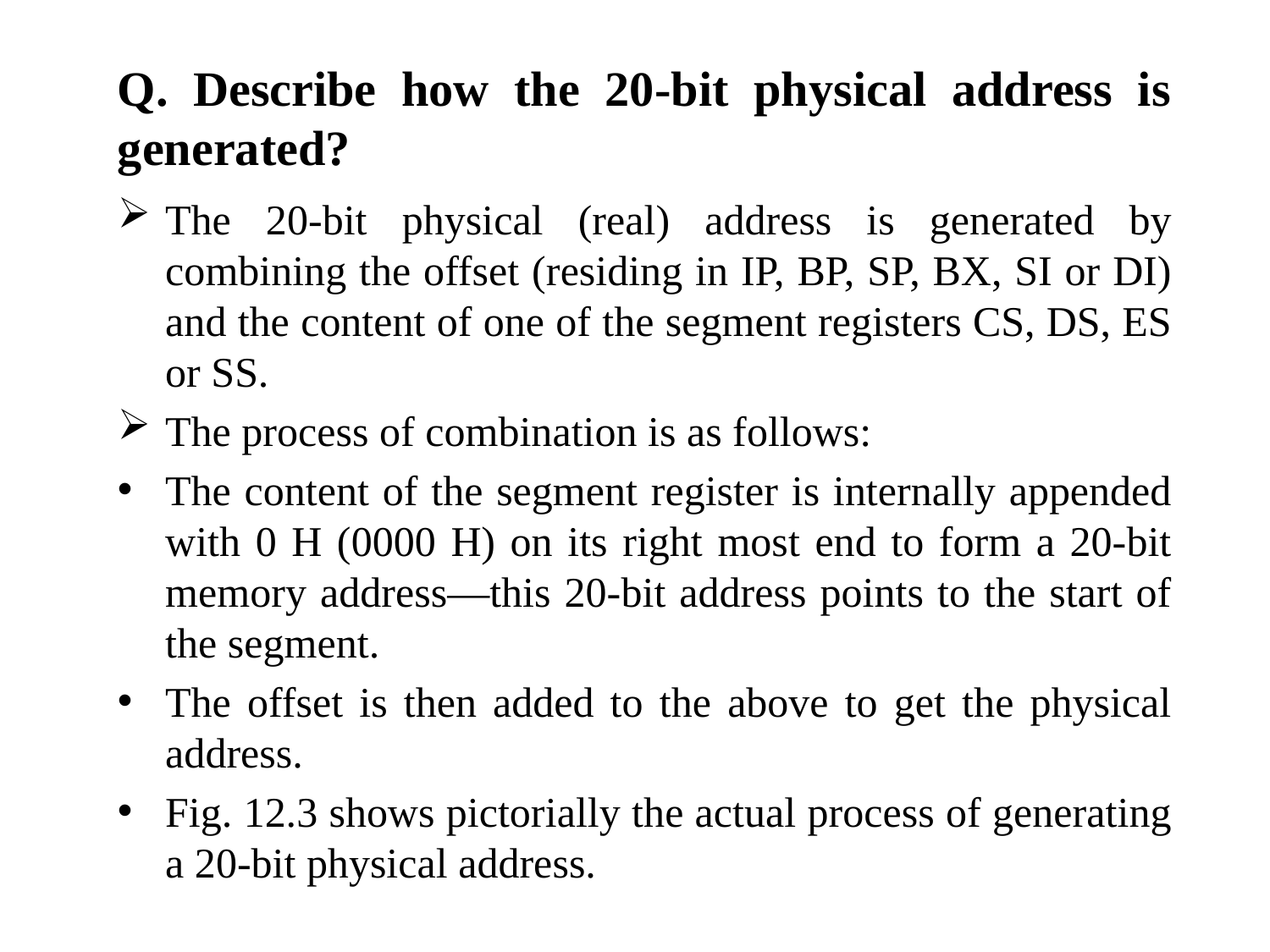

# Q. Describe how the 20-bit physical address is generated?
The 20-bit physical (real) address is generated by combining the offset (residing in IP, BP, SP, BX, SI or DI) and the content of one of the segment registers CS, DS, ES or SS.
The process of combination is as follows:
The content of the segment register is internally appended with 0 H (0000 H) on its right most end to form a 20-bit memory address—this 20-bit address points to the start of the segment.
The offset is then added to the above to get the physical address.
Fig. 12.3 shows pictorially the actual process of generating a 20-bit physical address.